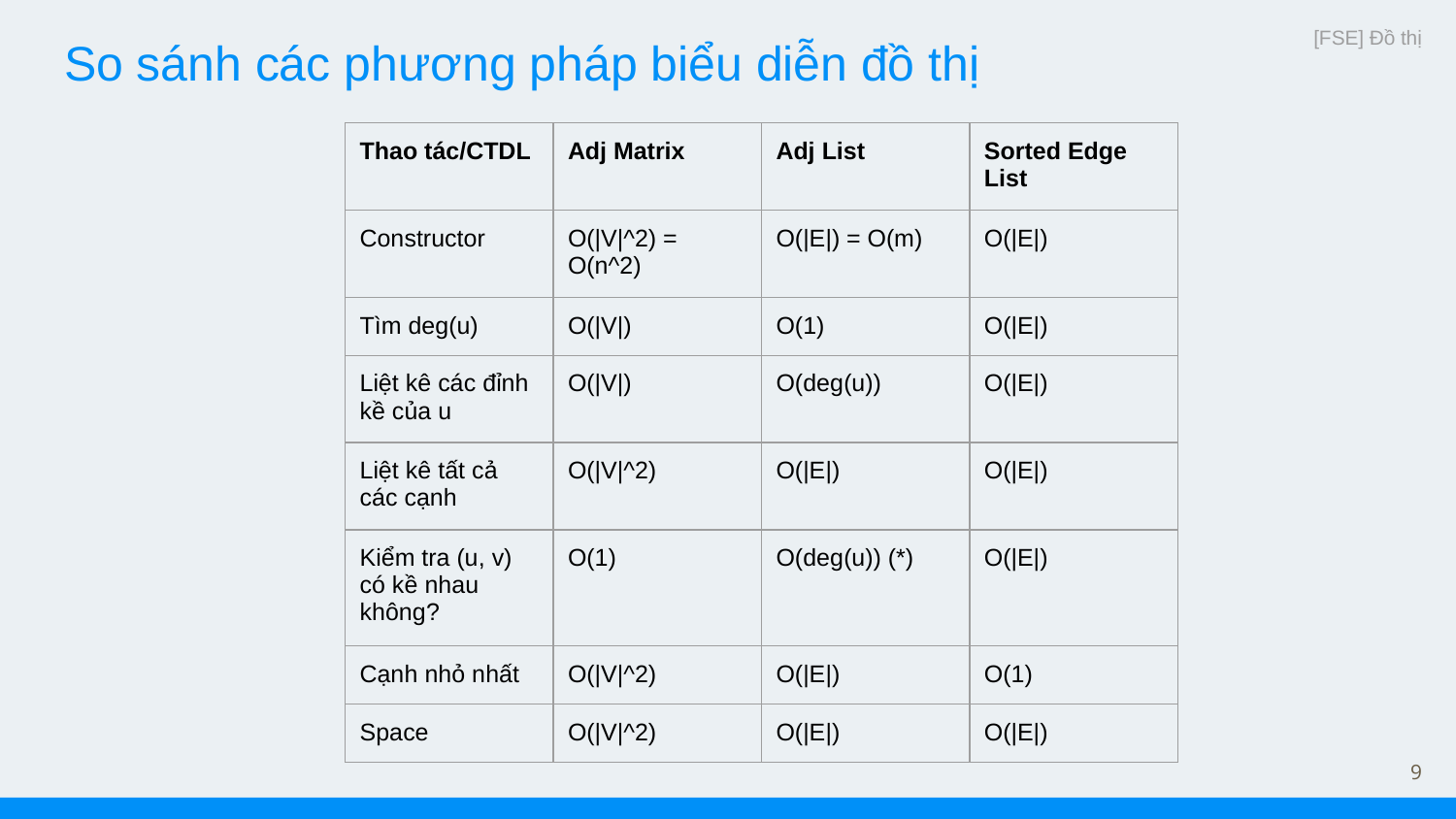

[FSE] Đồ thị

# So sánh các phương pháp biểu diễn đồ thị
| Thao tác/CTDL | Adj Matrix | Adj List | Sorted Edge List |
| --- | --- | --- | --- |
| Constructor | O(|V|^2) = O(n^2) | O(|E|) = O(m) | O(|E|) |
| Tìm deg(u) | O(|V|) | O(1) | O(|E|) |
| Liệt kê các đỉnh kề của u | O(|V|) | O(deg(u)) | O(|E|) |
| Liệt kê tất cả các cạnh | O(|V|^2) | O(|E|) | O(|E|) |
| Kiểm tra (u, v) có kề nhau không? | O(1) | O(deg(u)) (\*) | O(|E|) |
| Cạnh nhỏ nhất | O(|V|^2) | O(|E|) | O(1) |
| Space | O(|V|^2) | O(|E|) | O(|E|) |
9